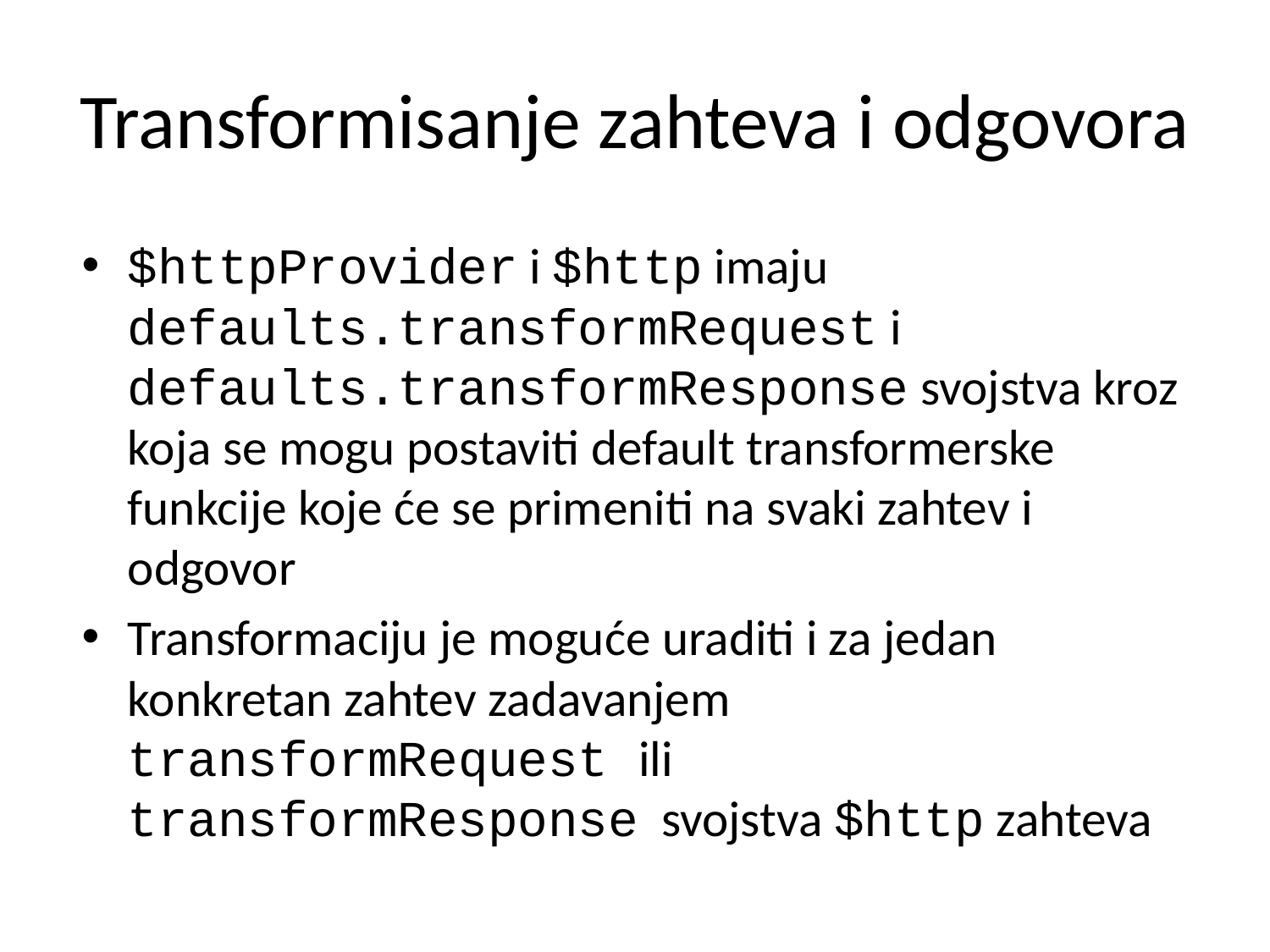

# Transformisanje zahteva i odgovora
$httpProvider i $http imaju defaults.transformRequest i defaults.transformResponse svojstva kroz koja se mogu postaviti default transformerske funkcije koje će se primeniti na svaki zahtev i odgovor
Transformaciju je moguće uraditi i za jedan konkretan zahtev zadavanjem transformRequest ili transformResponse  svojstva $http zahteva